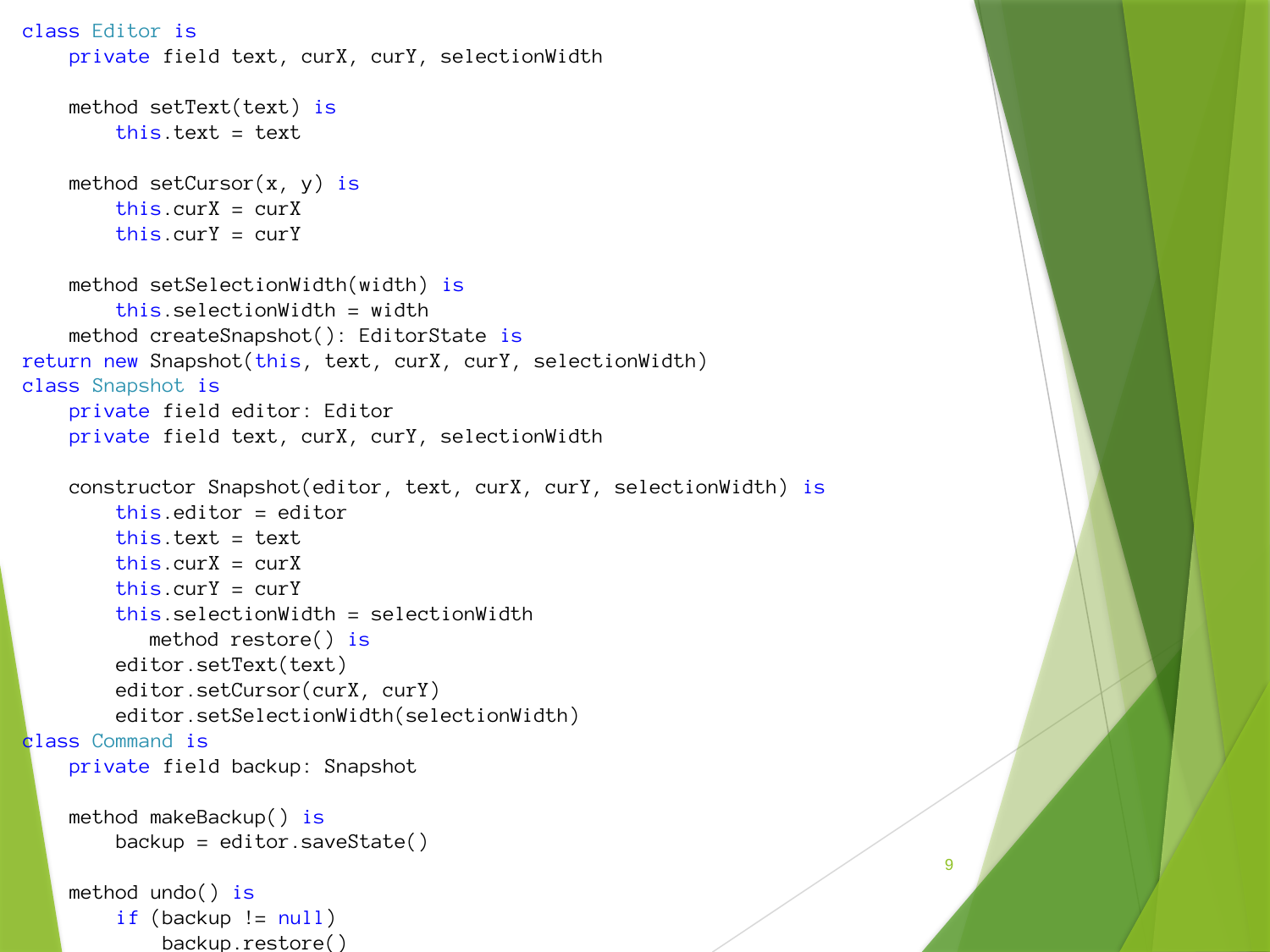

class Editor is
    private field text, curX, curY, selectionWidth

    method setText(text) is
        this.text = text

    method setCursor(x, y) is
        this.curX = curX
        this.curY = curY

    method setSelectionWidth(width) is
        this.selectionWidth = width
    method createSnapshot(): EditorState is
return new Snapshot(this, text, curX, curY, selectionWidth)
class Snapshot is
    private field editor: Editor
    private field text, curX, curY, selectionWidth

    constructor Snapshot(editor, text, curX, curY, selectionWidth) is
        this.editor = editor
        this.text = text
        this.curX = curX
        this.curY = curY
        this.selectionWidth = selectionWidth
	method restore() is
        editor.setText(text)
        editor.setCursor(curX, curY)
        editor.setSelectionWidth(selectionWidth)
class Command is
    private field backup: Snapshot

    method makeBackup() is
        backup = editor.saveState()

    method undo() is
        if (backup != null)
            backup.restore()
9